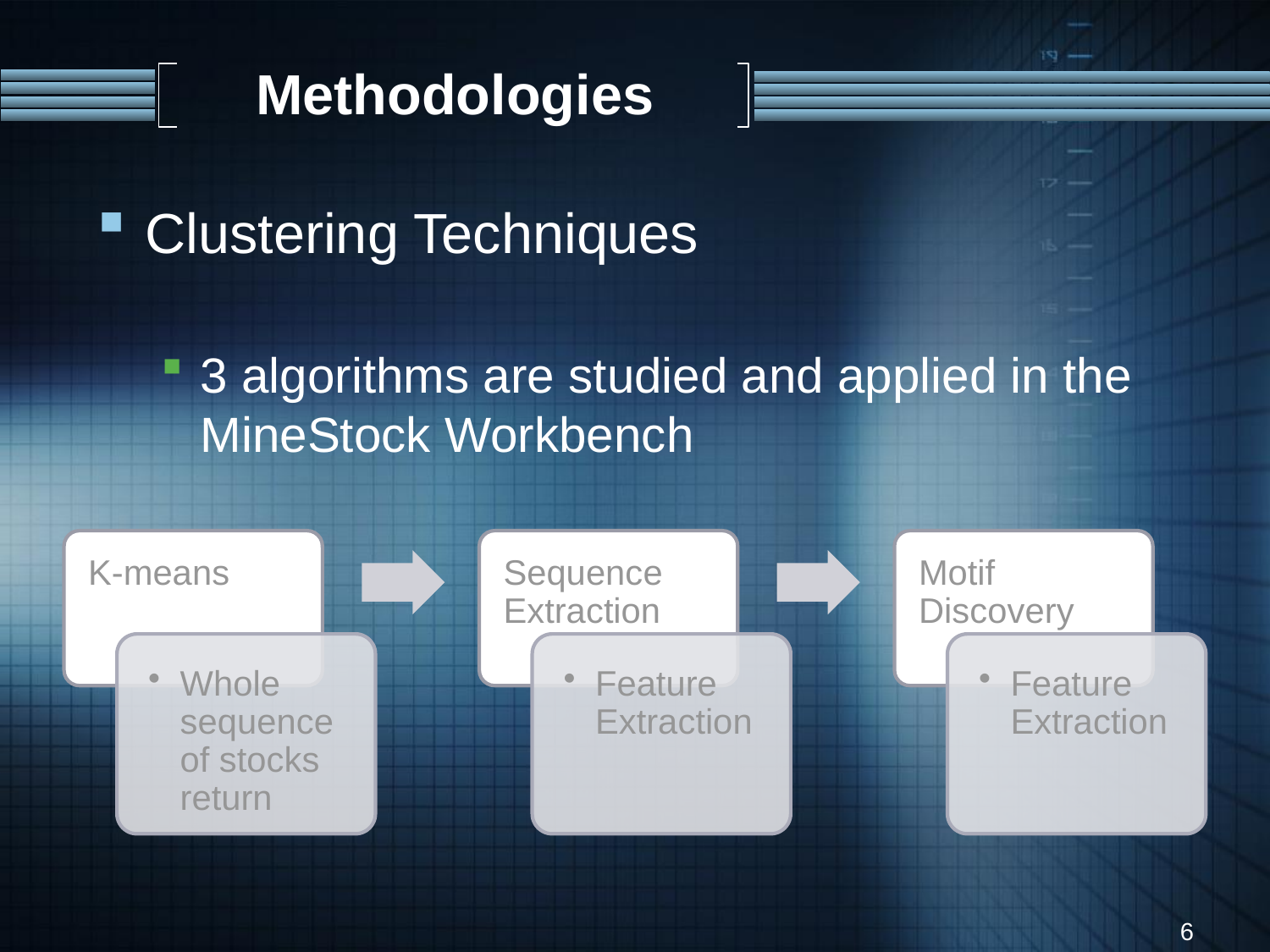

# Methodologies
Clustering Techniques

3 algorithms are studied and applied in the MineStock Workbench
K-means
Whole sequence of stocks return

Sequence Extraction
Feature Extraction

Motif Discovery
Feature Extraction
6